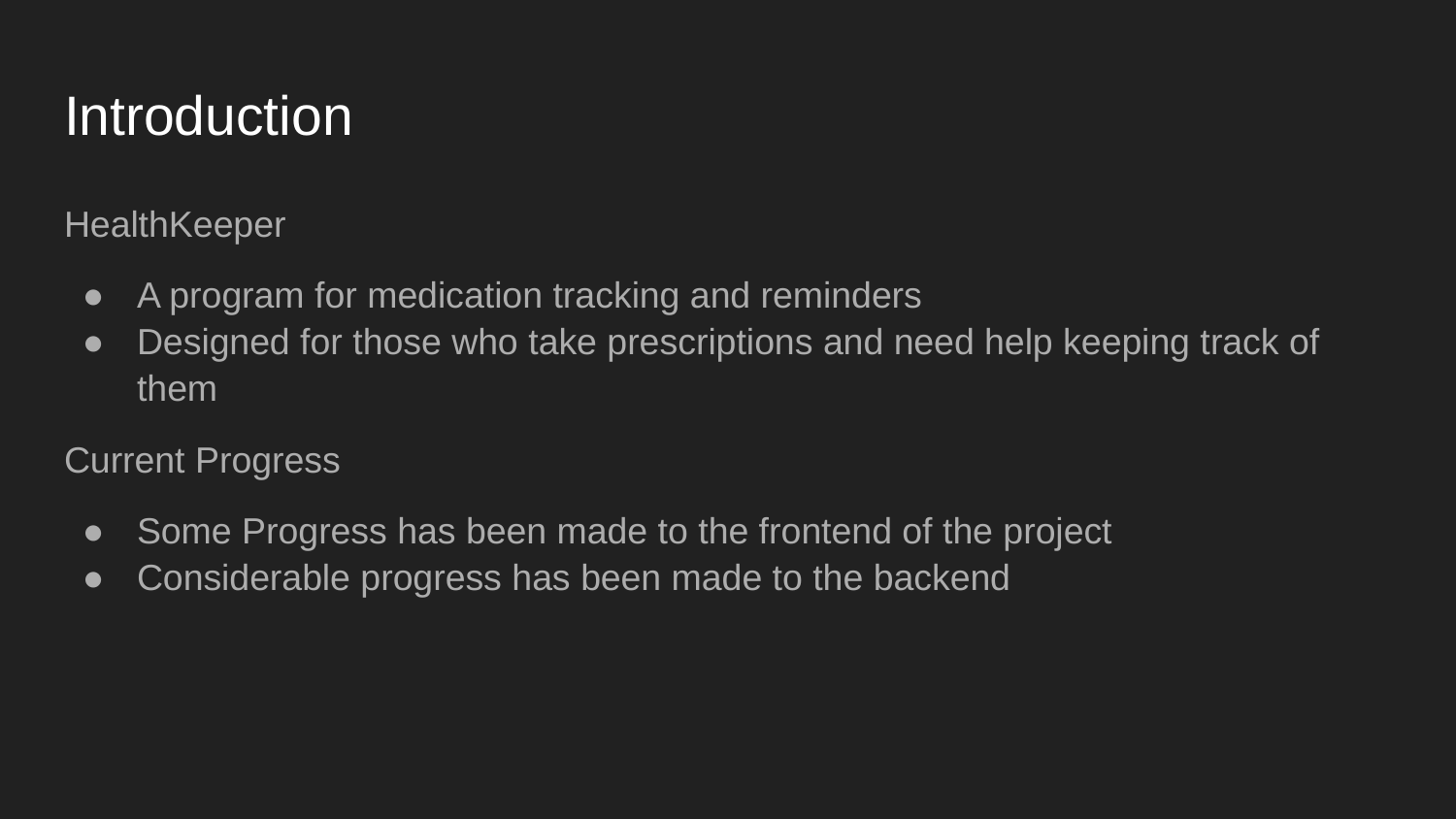

# Introduction
HealthKeeper
A program for medication tracking and reminders
Designed for those who take prescriptions and need help keeping track of them
Current Progress
Some Progress has been made to the frontend of the project
Considerable progress has been made to the backend